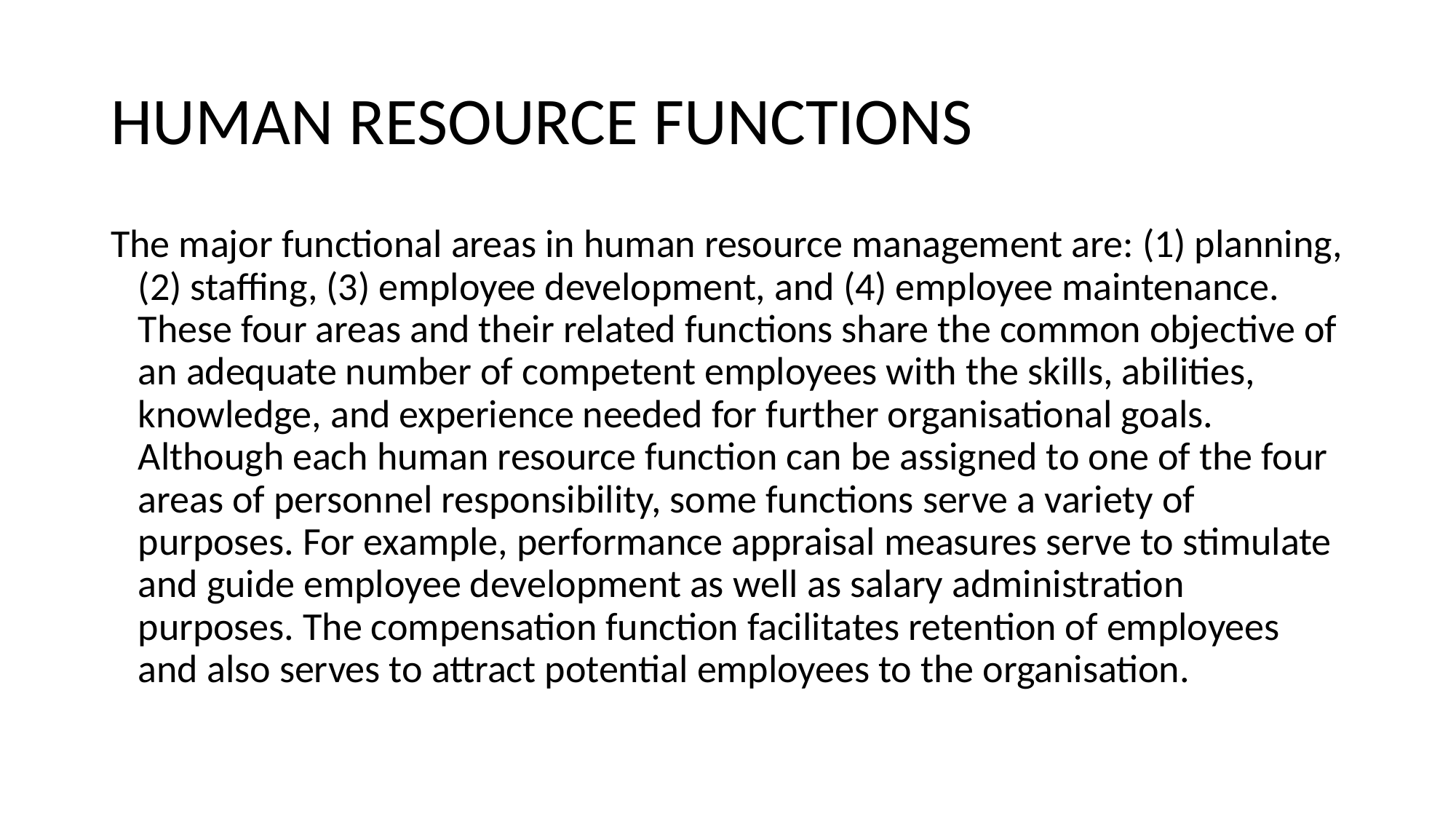

# HUMAN RESOURCE FUNCTIONS
The major functional areas in human resource management are: (1) planning, (2) staffing, (3) employee development, and (4) employee maintenance. These four areas and their related functions share the common objective of an adequate number of competent employees with the skills, abilities, knowledge, and experience needed for further organisational goals. Although each human resource function can be assigned to one of the four areas of personnel responsibility, some functions serve a variety of purposes. For example, performance appraisal measures serve to stimulate and guide employee development as well as salary administration purposes. The compensation function facilitates retention of employees and also serves to attract potential employees to the organisation.